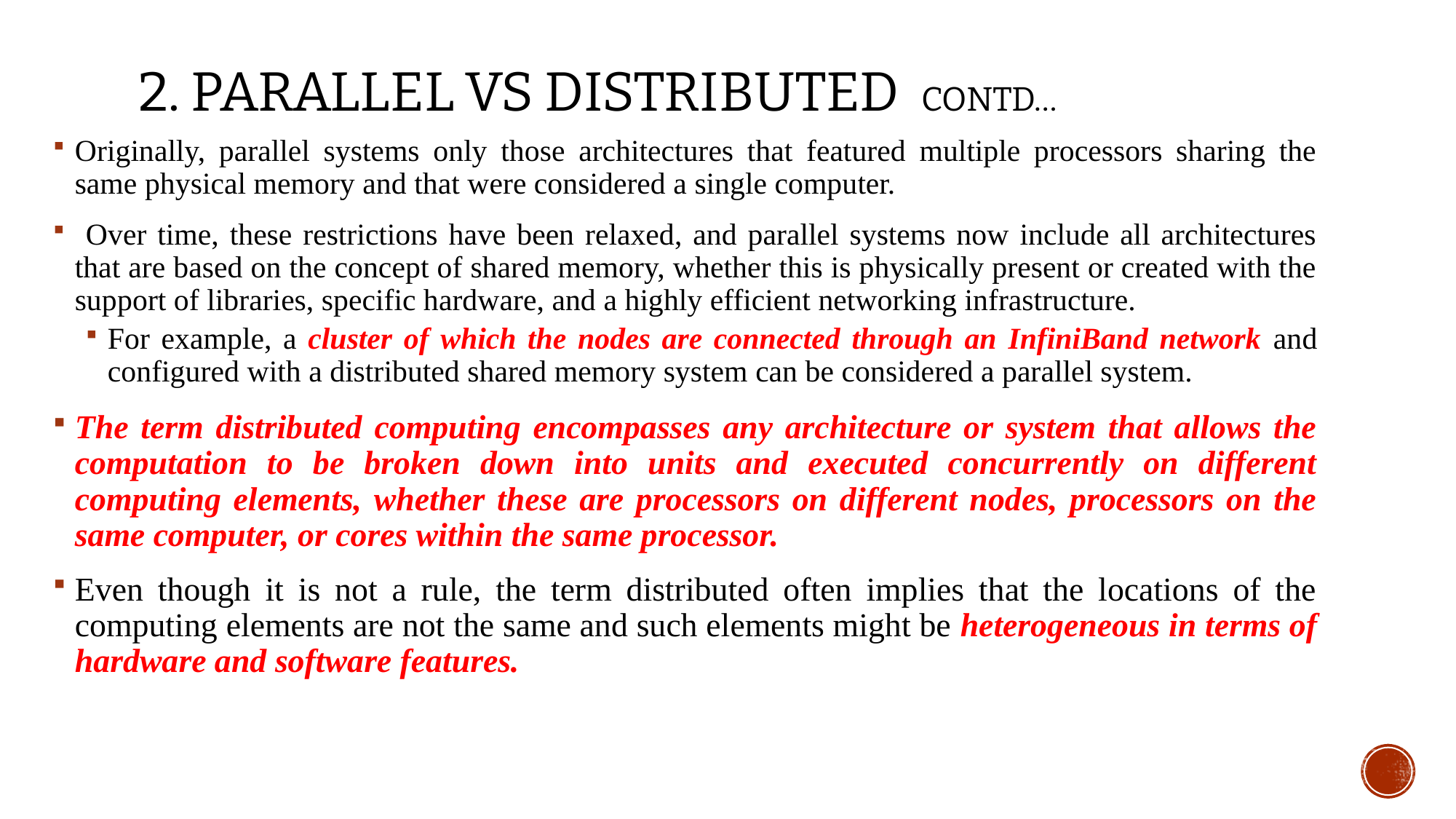

# 2. Parallel vs distributed  contd…
Originally, parallel systems only those architectures that featured multiple processors sharing the same physical memory and that were considered a single computer.
 Over time, these restrictions have been relaxed, and parallel systems now include all architectures that are based on the concept of shared memory, whether this is physically present or created with the support of libraries, specific hardware, and a highly efficient networking infrastructure.
For example, a cluster of which the nodes are connected through an InfiniBand network and configured with a distributed shared memory system can be considered a parallel system.
The term distributed computing encompasses any architecture or system that allows the computation to be broken down into units and executed concurrently on different computing elements, whether these are processors on different nodes, processors on the same computer, or cores within the same processor.
Even though it is not a rule, the term distributed often implies that the locations of the computing elements are not the same and such elements might be heterogeneous in terms of hardware and software features.